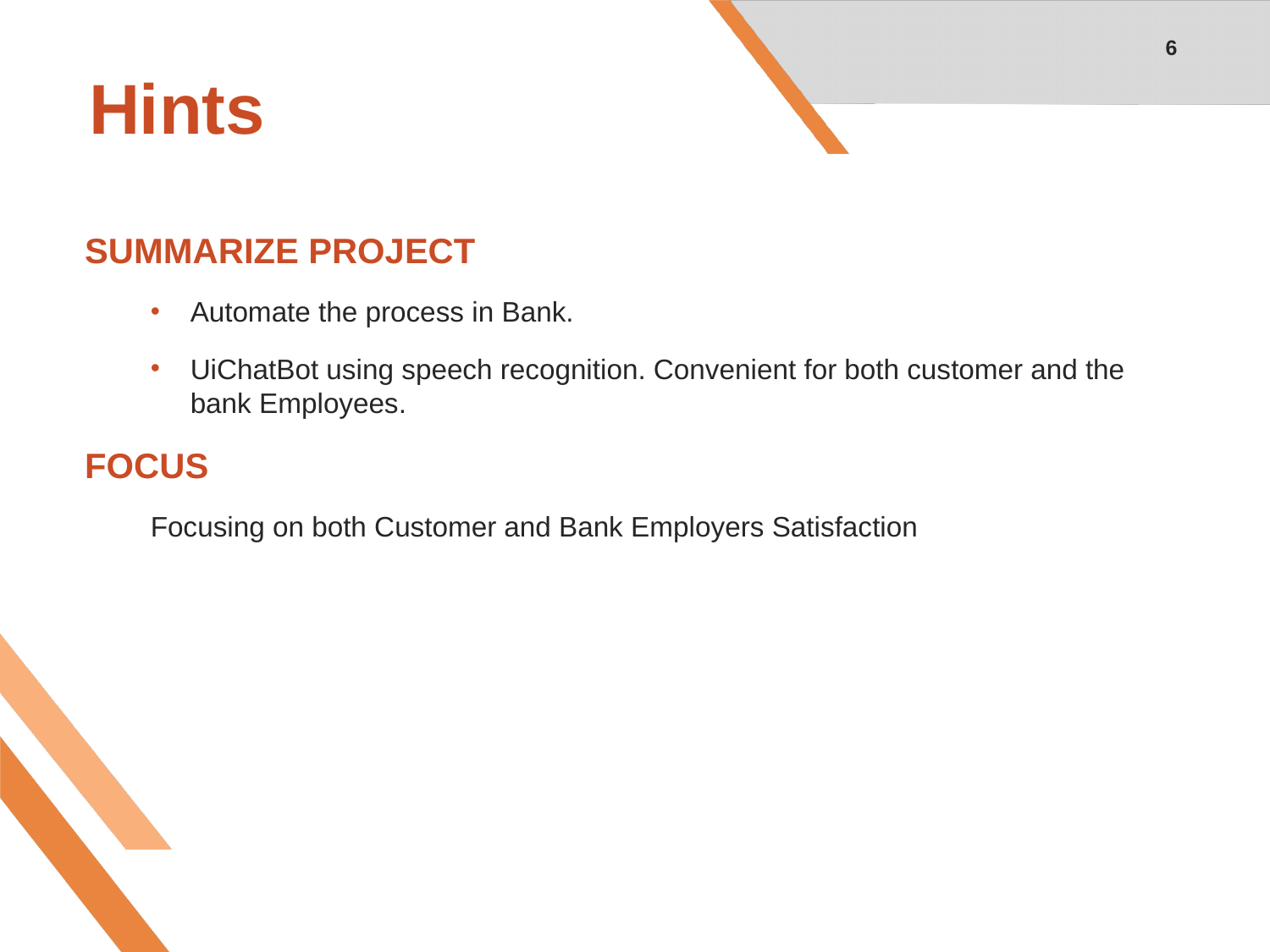

6
# Hints
SUMMARIZE PROJECT
Automate the process in Bank.
UiChatBot using speech recognition. Convenient for both customer and the bank Employees.
FOCUS
Focusing on both Customer and Bank Employers Satisfaction